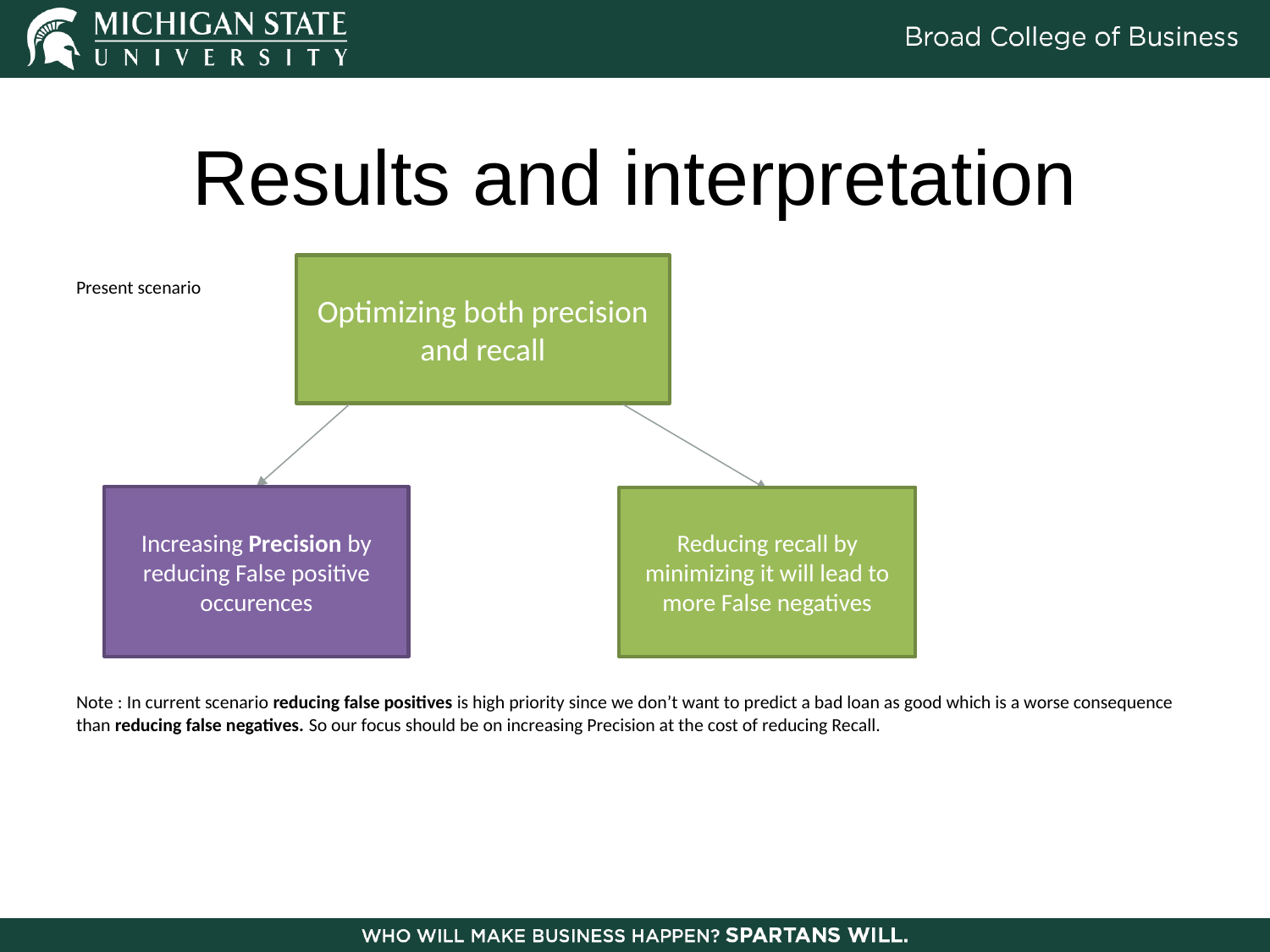

# Results and interpretation

Present scenario

Note : In current scenario reducing false positives is high priority since we don’t want to predict a bad loan as good which is a worse consequence than reducing false negatives. So our focus should be on increasing Precision at the cost of reducing Recall.

Optimizing both precision and recall
Increasing Precision by reducing False positive occurences
Reducing recall by minimizing it will lead to more False negatives